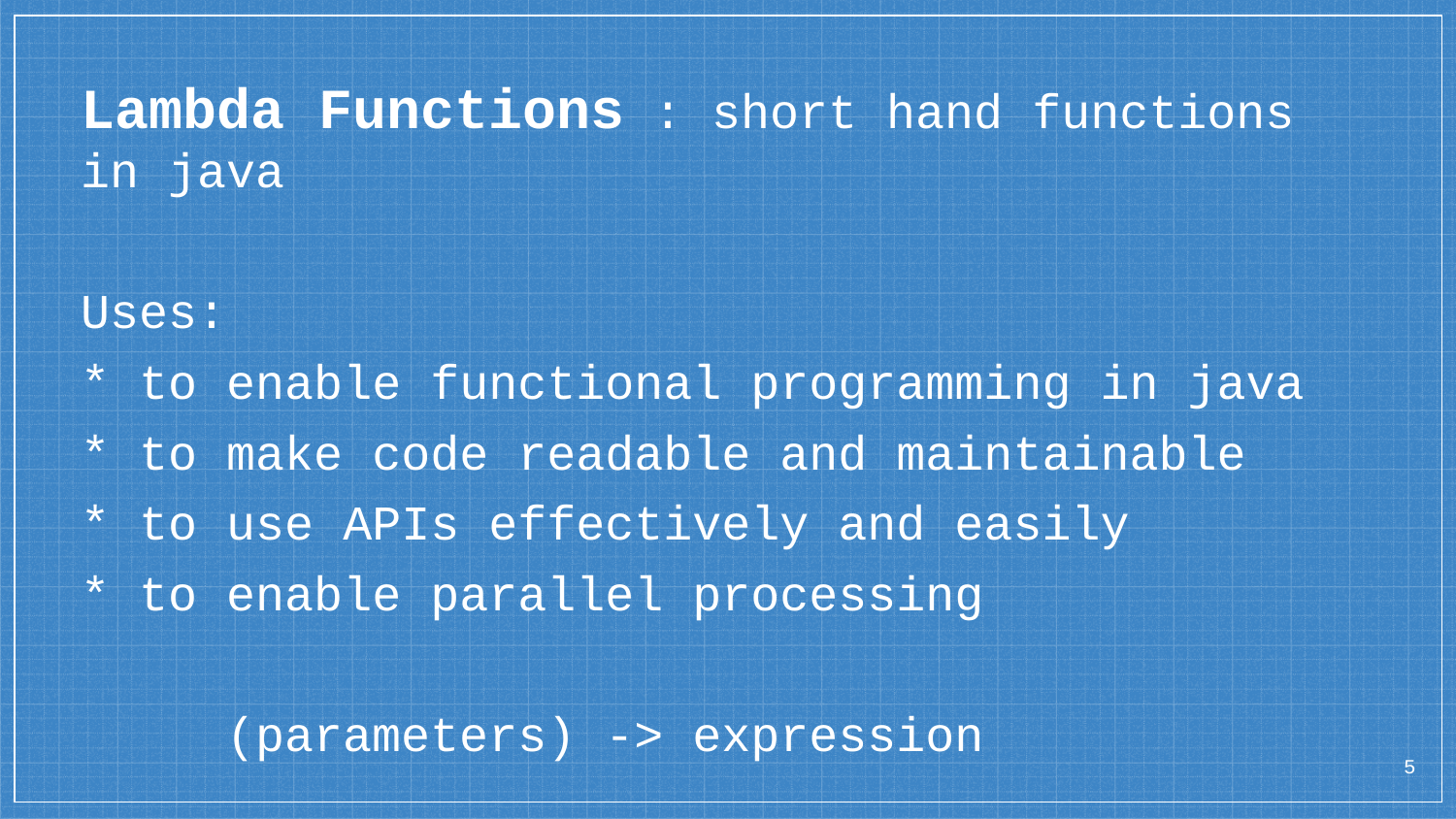

Lambda Functions : short hand functions in java

Uses:
* to enable functional programming in java
* to make code readable and maintainable
* to use APIs effectively and easily
* to enable parallel processing

	(parameters) -> expression

5